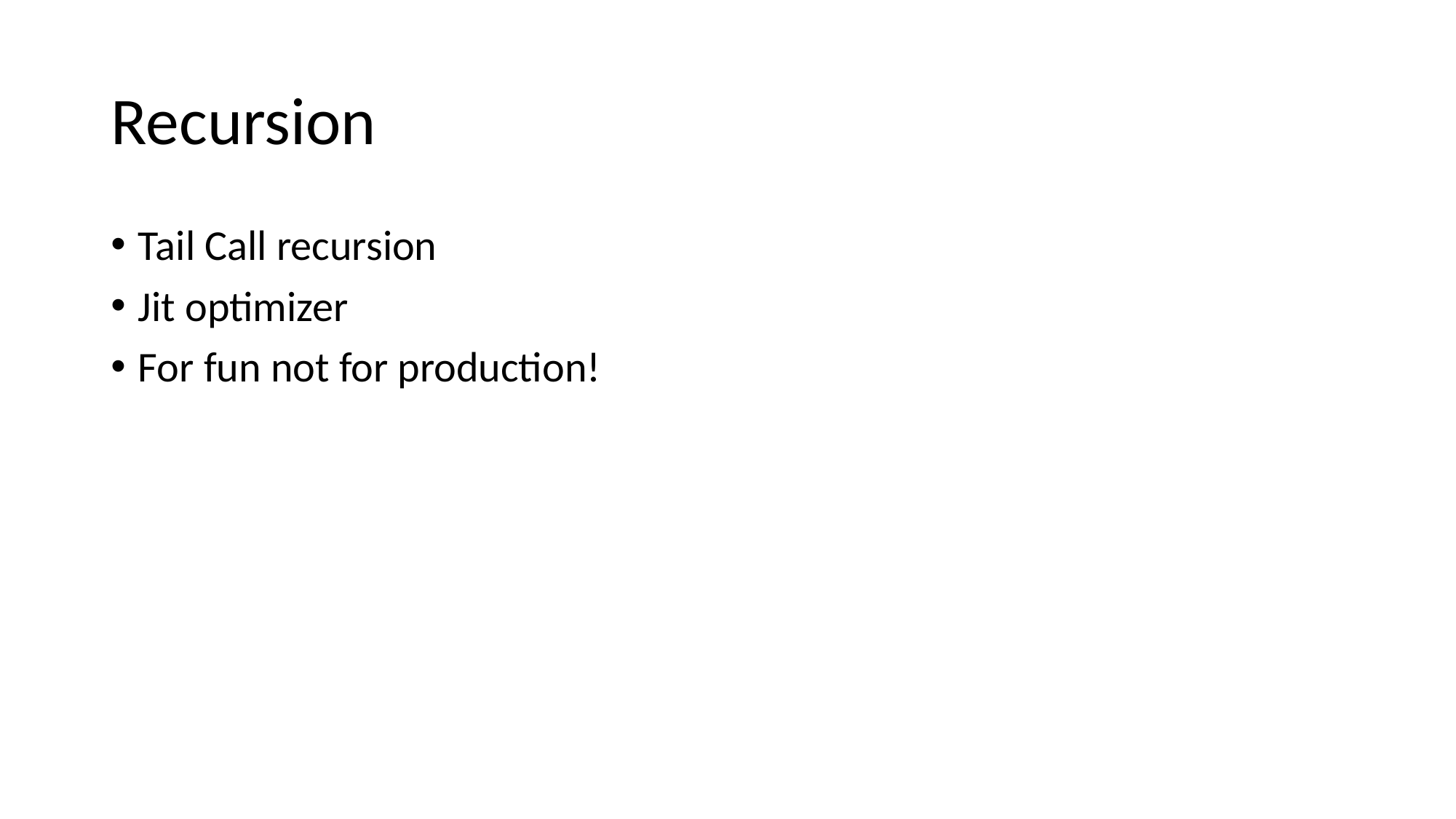

# Recursion
Tail Call recursion
Jit optimizer
For fun not for production!